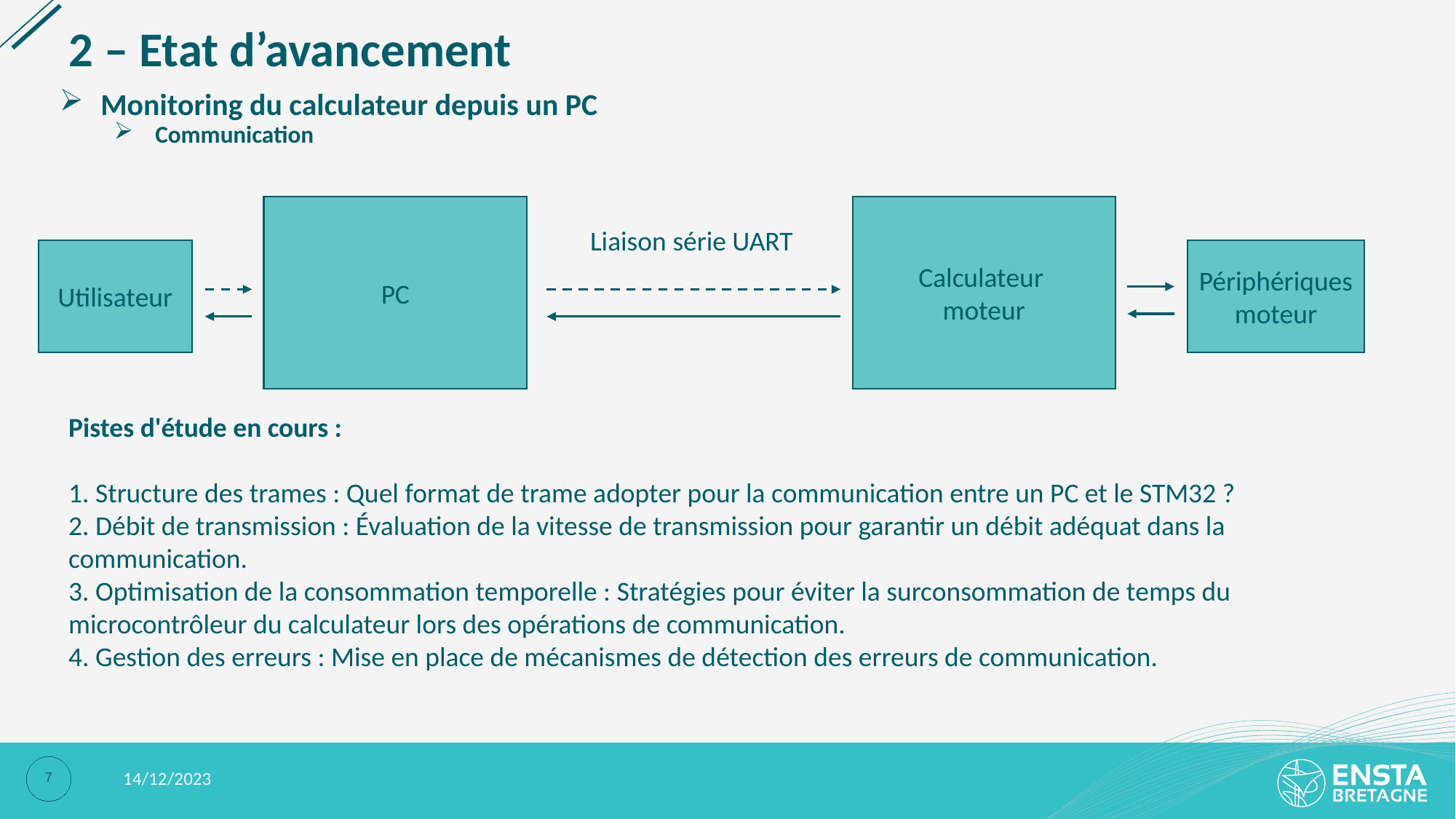

# 2 – Etat d’avancement
Monitoring du calculateur depuis un PC
Communication
PC
Calculateur
moteur
Liaison série UART
Utilisateur
Périphériques
moteur
Pistes d'étude en cours :

1. Structure des trames : Quel format de trame adopter pour la communication entre un PC et le STM32 ?
2. Débit de transmission : Évaluation de la vitesse de transmission pour garantir un débit adéquat dans la communication.
3. Optimisation de la consommation temporelle : Stratégies pour éviter la surconsommation de temps du microcontrôleur du calculateur lors des opérations de communication.
4. Gestion des erreurs : Mise en place de mécanismes de détection des erreurs de communication.
7
14/12/2023